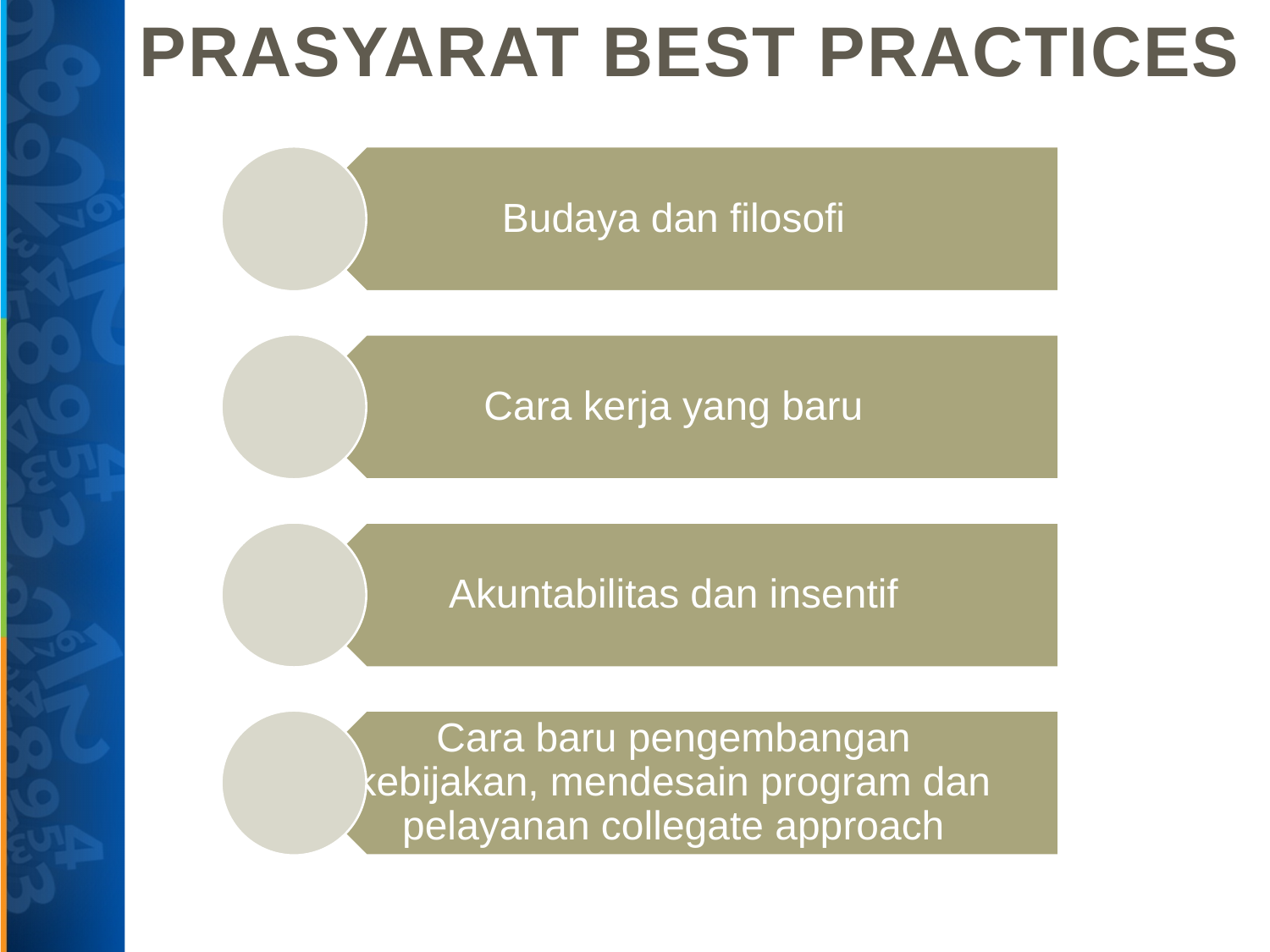

# Prasyarat Best Practices
Budaya dan filosofi
Cara kerja yang baru
Akuntabilitas dan insentif
Cara baru pengembangan kebijakan, mendesain program dan pelayanan collegate approach